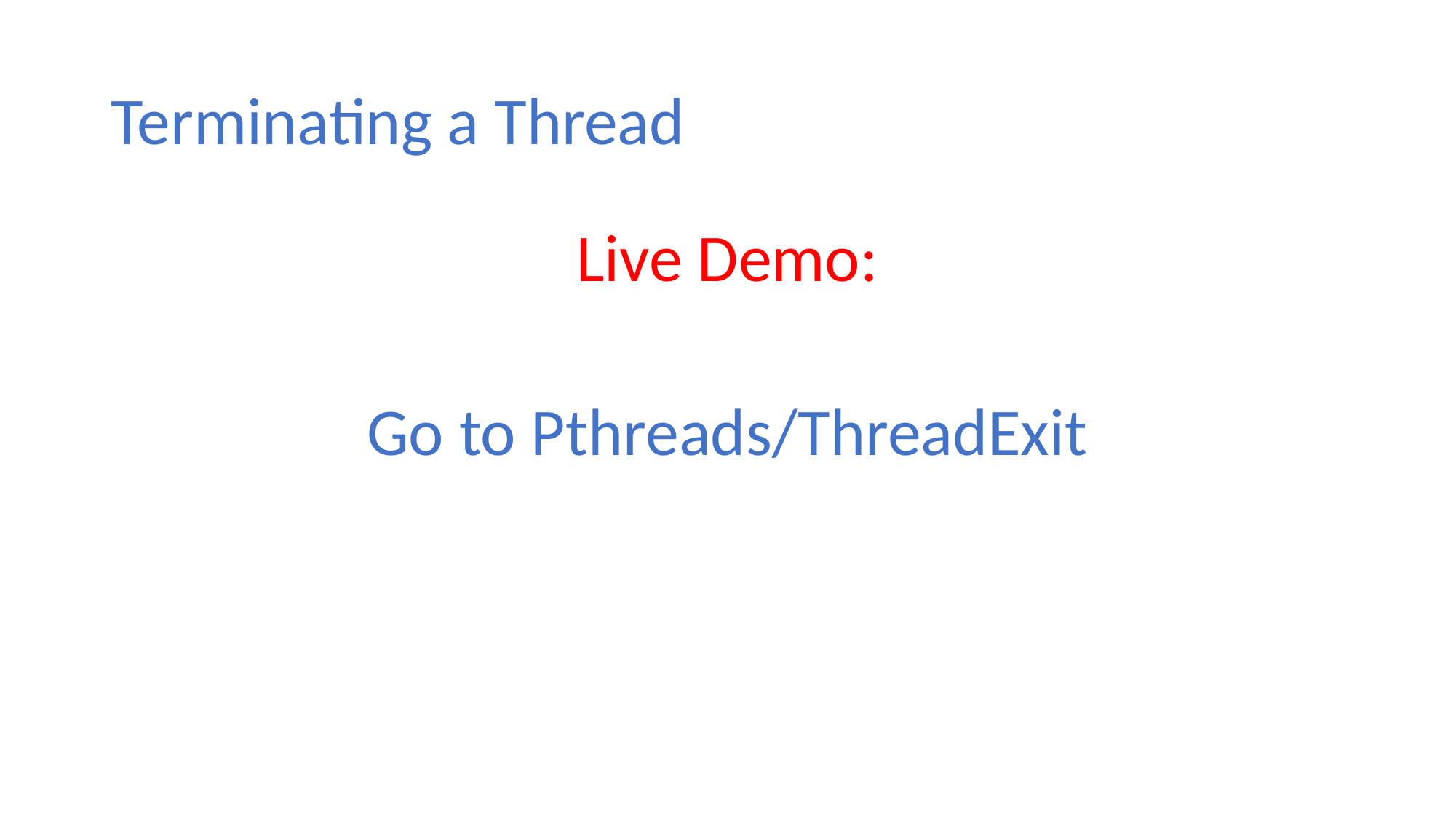

# Terminating a Thread
Live Demo:

Go to Pthreads/ThreadExit